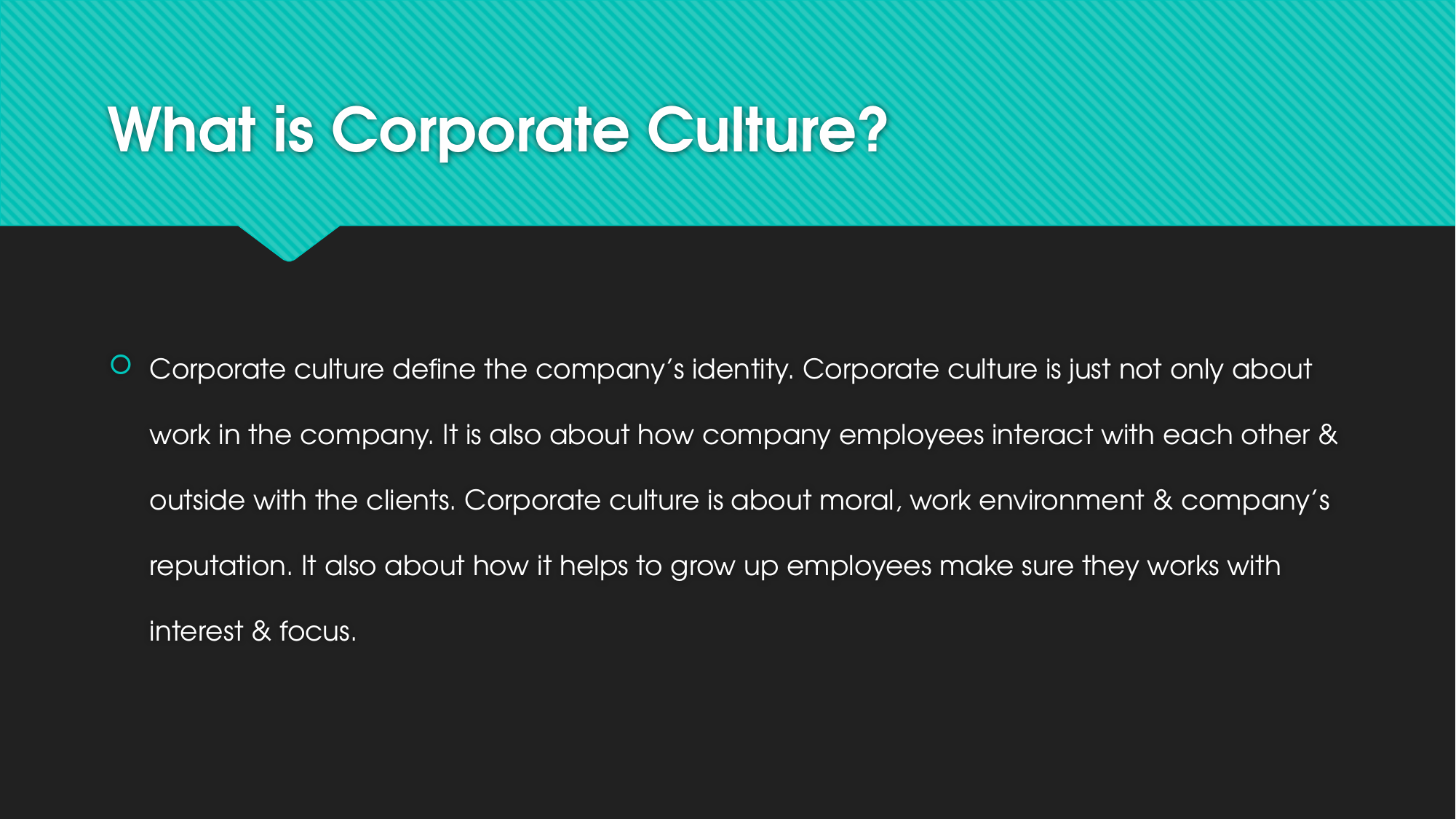

# What is Corporate Culture?
Corporate culture define the company’s identity. Corporate culture is just not only about work in the company. It is also about how company employees interact with each other & outside with the clients. Corporate culture is about moral, work environment & company’s reputation. It also about how it helps to grow up employees make sure they works with interest & focus.